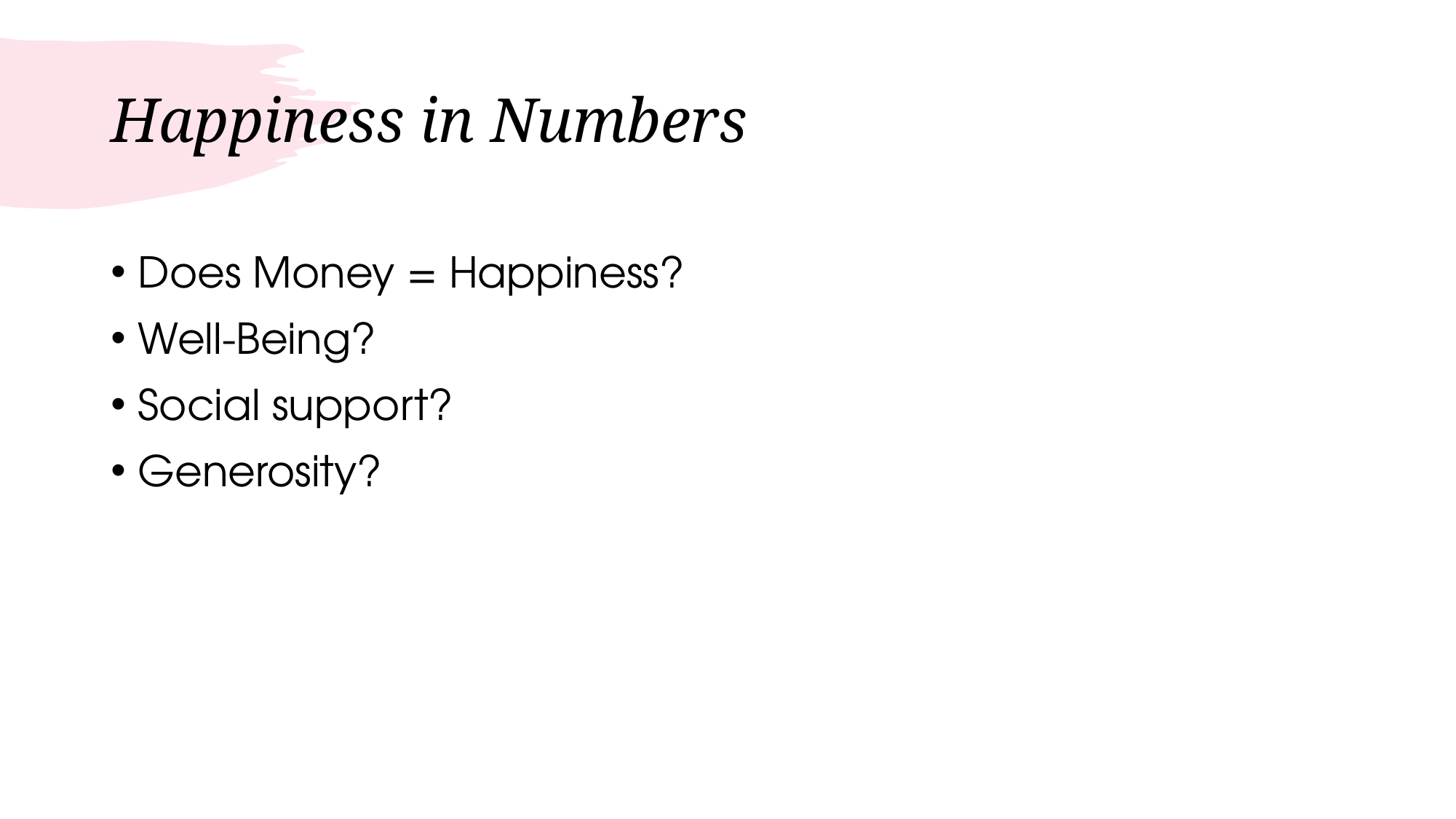

# Happiness in Numbers
Does Money = Happiness?
Well-Being?
Social support?
Generosity?